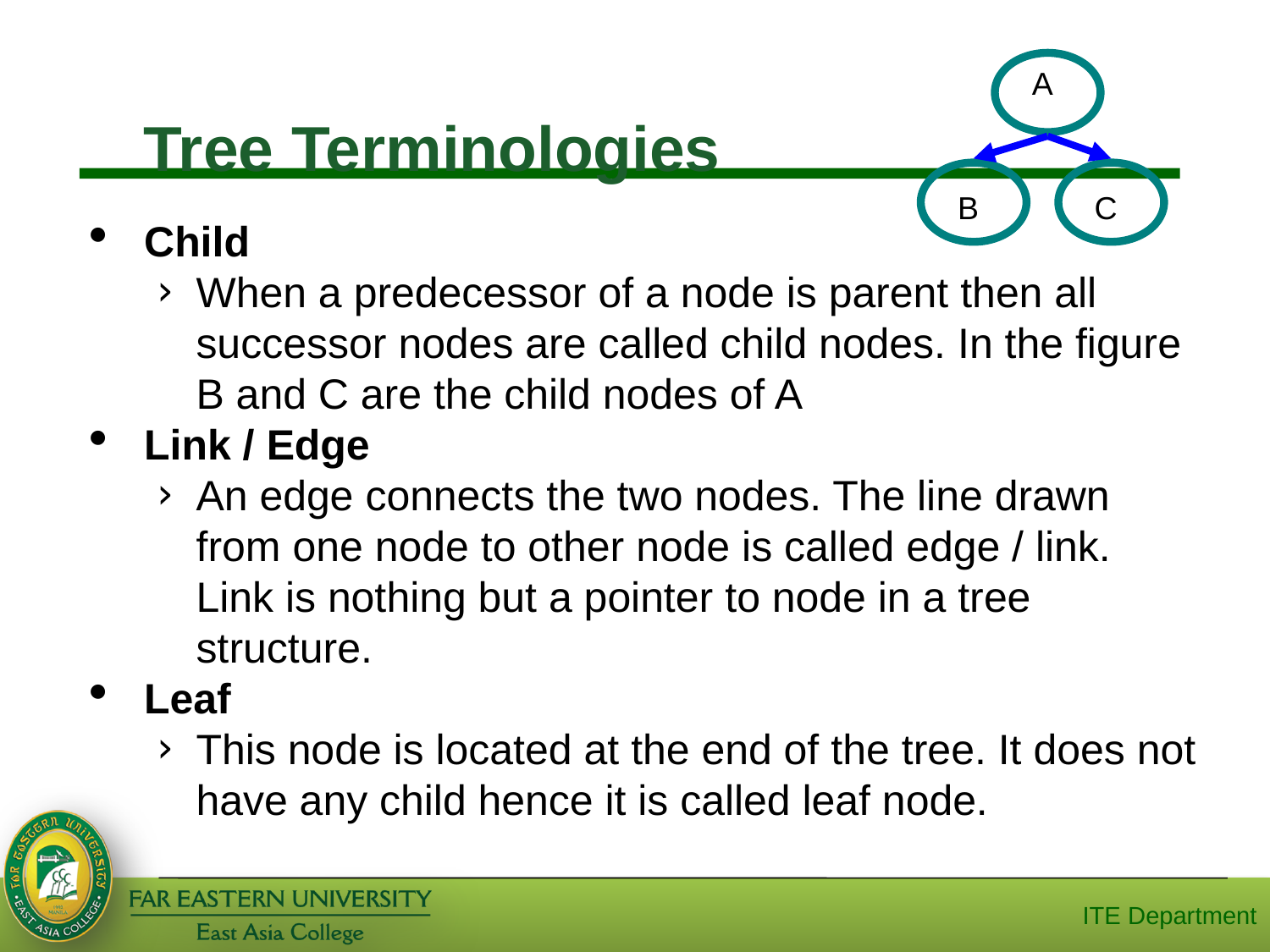

A
Tree Terminologies

B
C
Child
When a predecessor of a node is parent then all successor nodes are called child nodes. In the figure B and C are the child nodes of A
Link / Edge
An edge connects the two nodes. The line drawn from one node to other node is called edge / link. Link is nothing but a pointer to node in a tree structure.
Leaf
This node is located at the end of the tree. It does not have any child hence it is called leaf node.